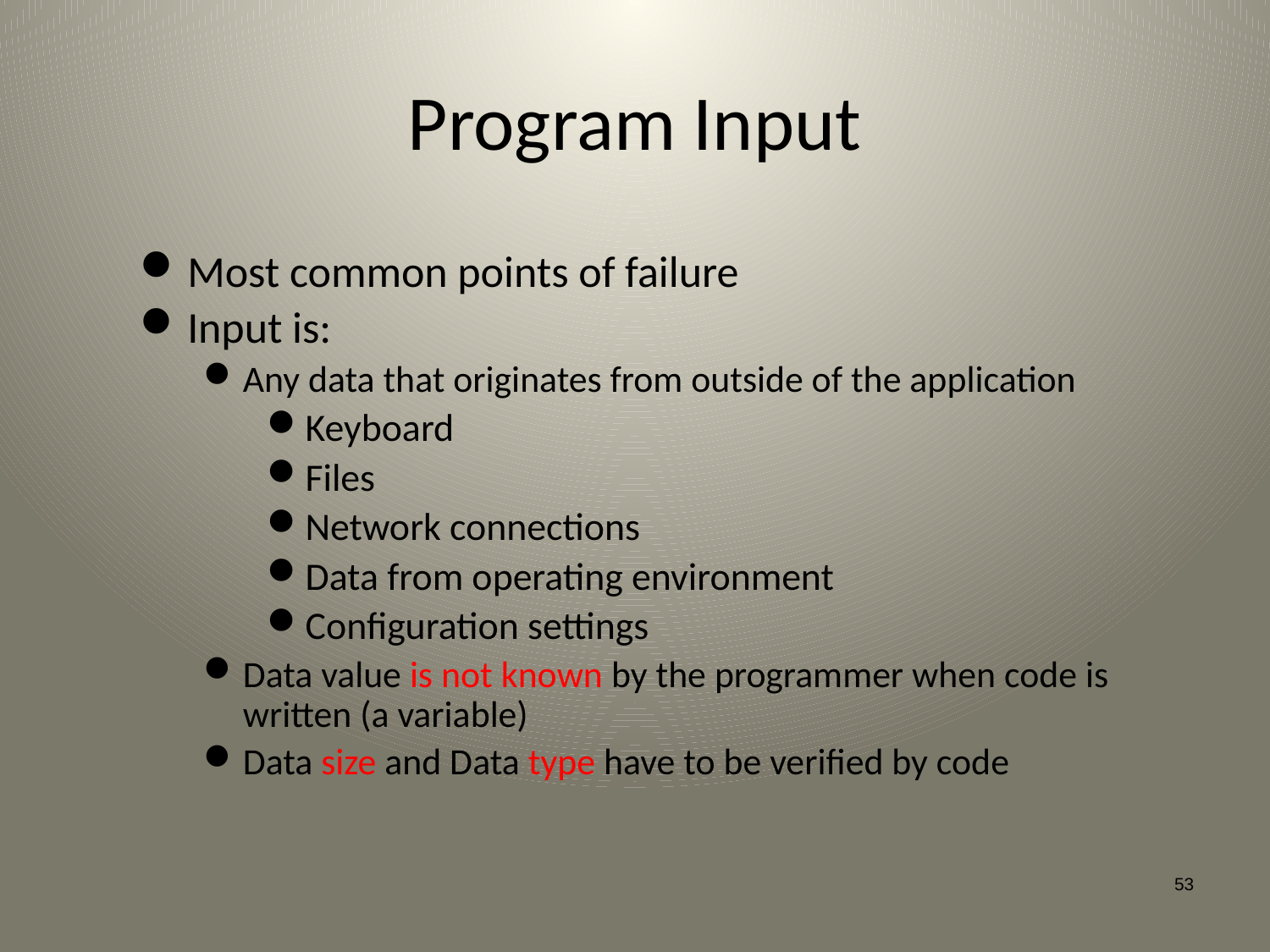

# Program Input
Most common points of failure
Input is:
Any data that originates from outside of the application
Keyboard
Files
Network connections
Data from operating environment
Configuration settings
Data value is not known by the programmer when code is written (a variable)
Data size and Data type have to be verified by code

53